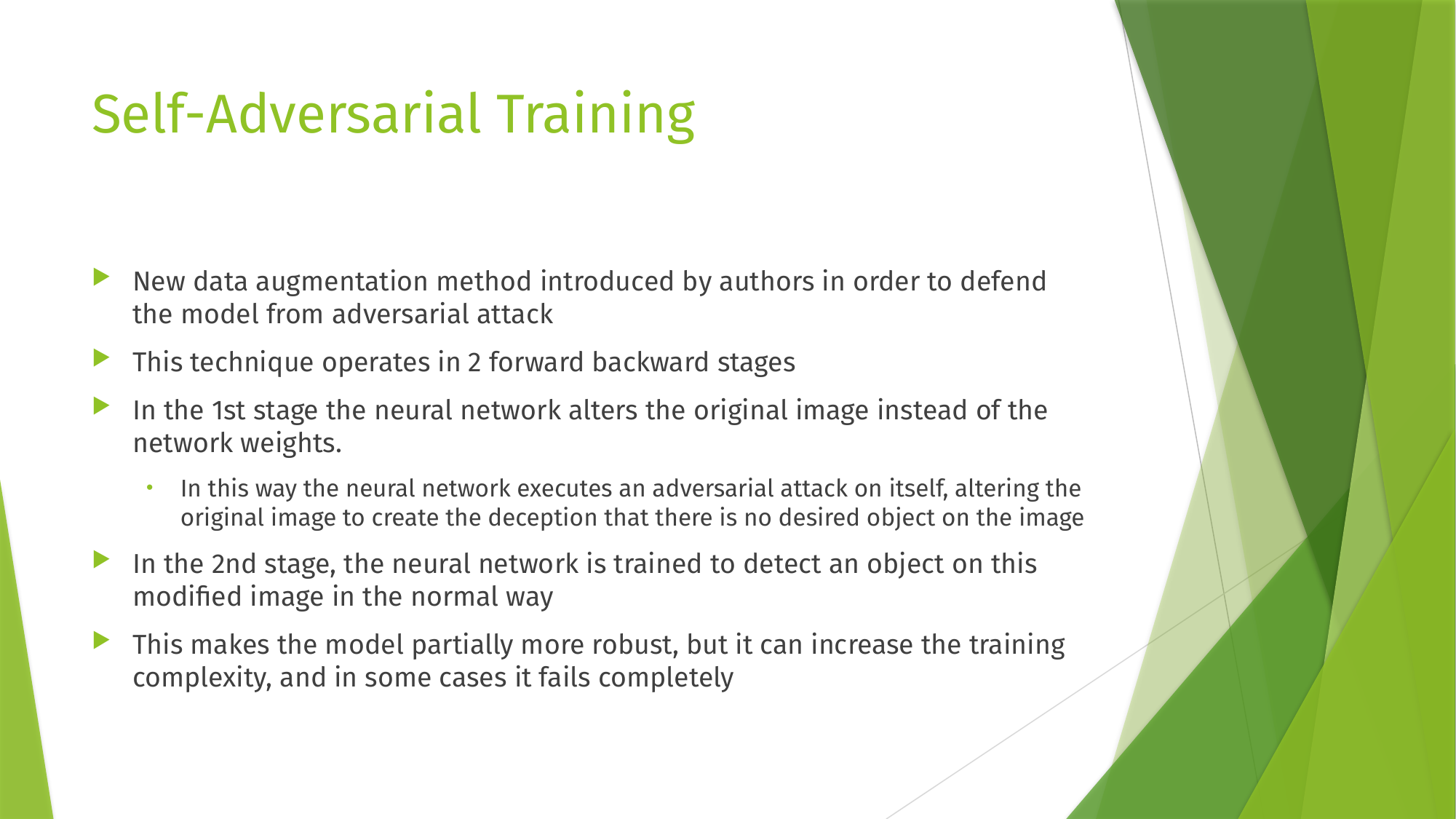

# Self-Adversarial Training
New data augmentation method introduced by authors in order to defend the model from adversarial attack
This technique operates in 2 forward backward stages
In the 1st stage the neural network alters the original image instead of the network weights.
In this way the neural network executes an adversarial attack on itself, altering the original image to create the deception that there is no desired object on the image
In the 2nd stage, the neural network is trained to detect an object on this modified image in the normal way
This makes the model partially more robust, but it can increase the training complexity, and in some cases it fails completely